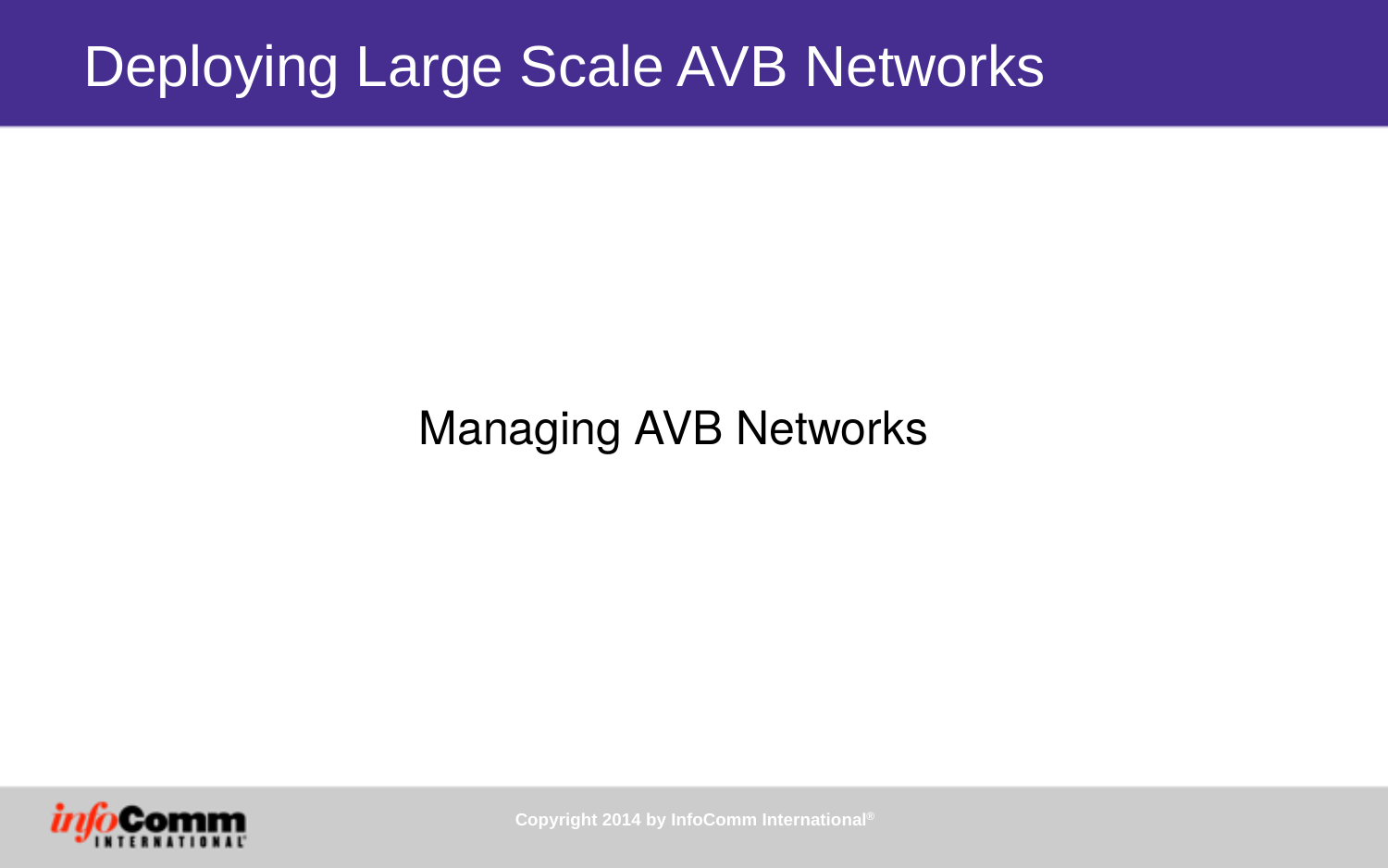

# Deploying Large Scale AVB Networks
Managing AVB Networks
Copyright 2014 by InfoComm International®